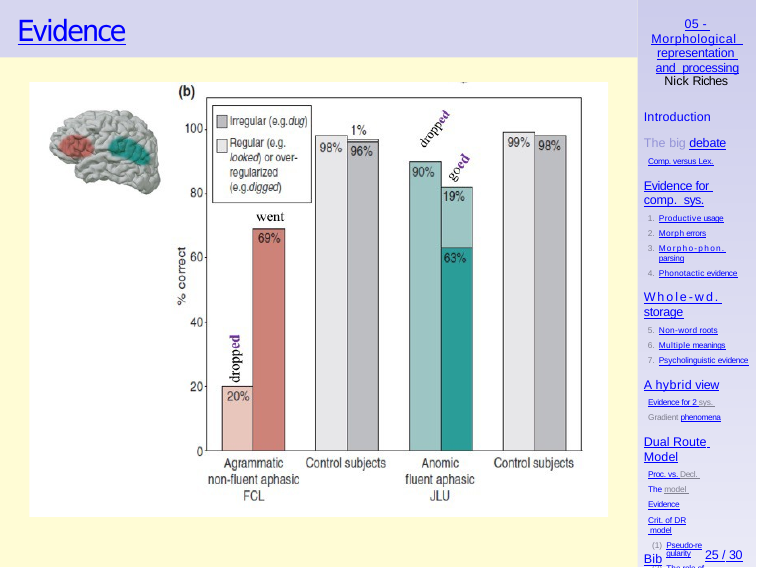

# Evidence
05 - Morphological  representation and  processing
Nick Riches
Introduction  The big debate
Comp. versus Lex.

Evidence for comp.  sys.
Productive usage
Morph errors
Morpho-phon. parsing
Phonotactic evidence

Whole-wd. storage
Non-word roots
Multiple meanings
Psycholinguistic evidence

A hybrid view
Evidence for 2 sys.  Gradient phenomena

Dual Route Model
Proc. vs. Decl.  The model  Evidence
Crit. of DR model
Pseudo-regularity
The role of frequency

5-minute exercise

25 / 30
Bib